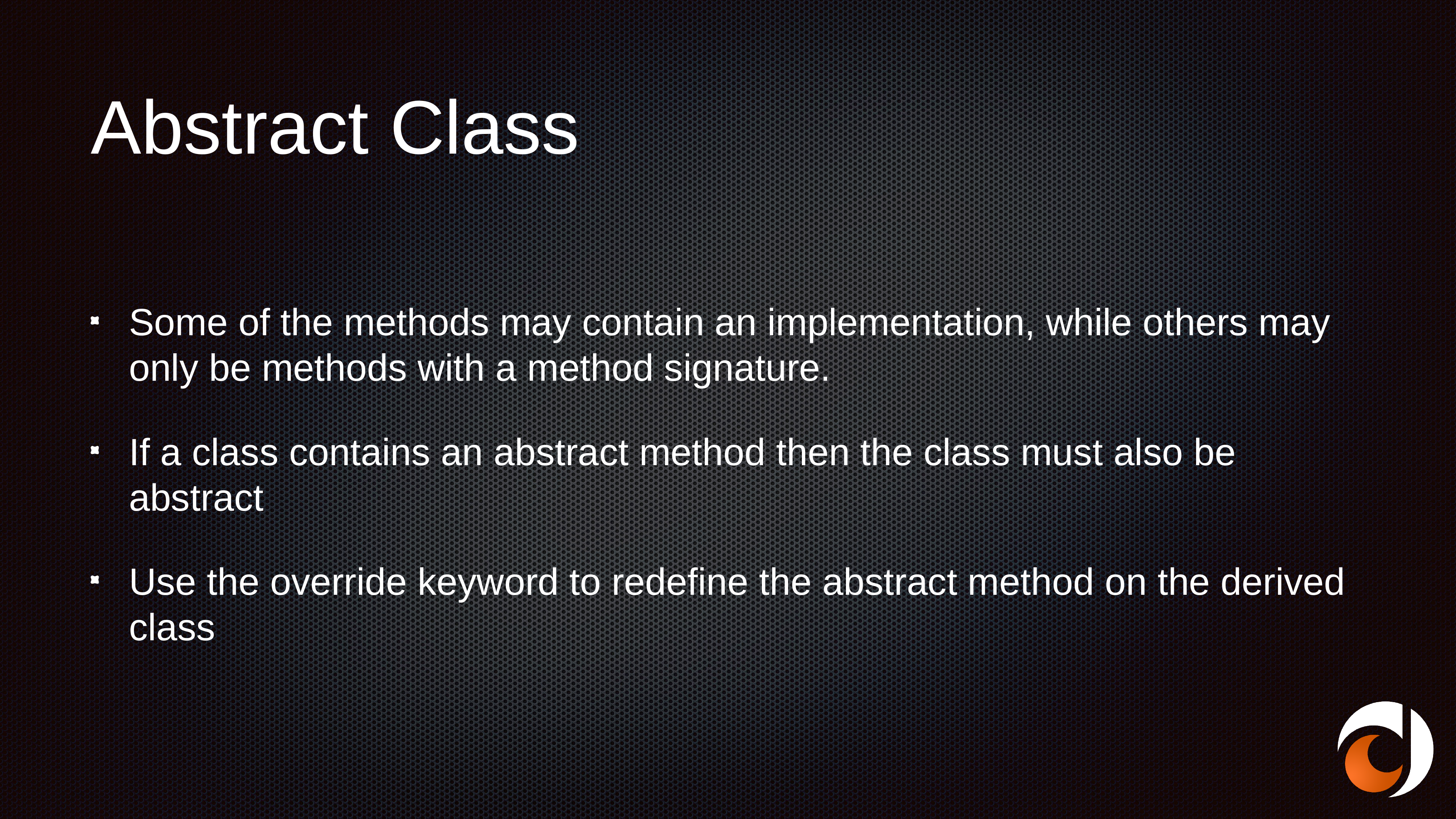

# Abstract Class
Some of the methods may contain an implementation, while others may only be methods with a method signature.
If a class contains an abstract method then the class must also be abstract
Use the override keyword to redefine the abstract method on the derived class